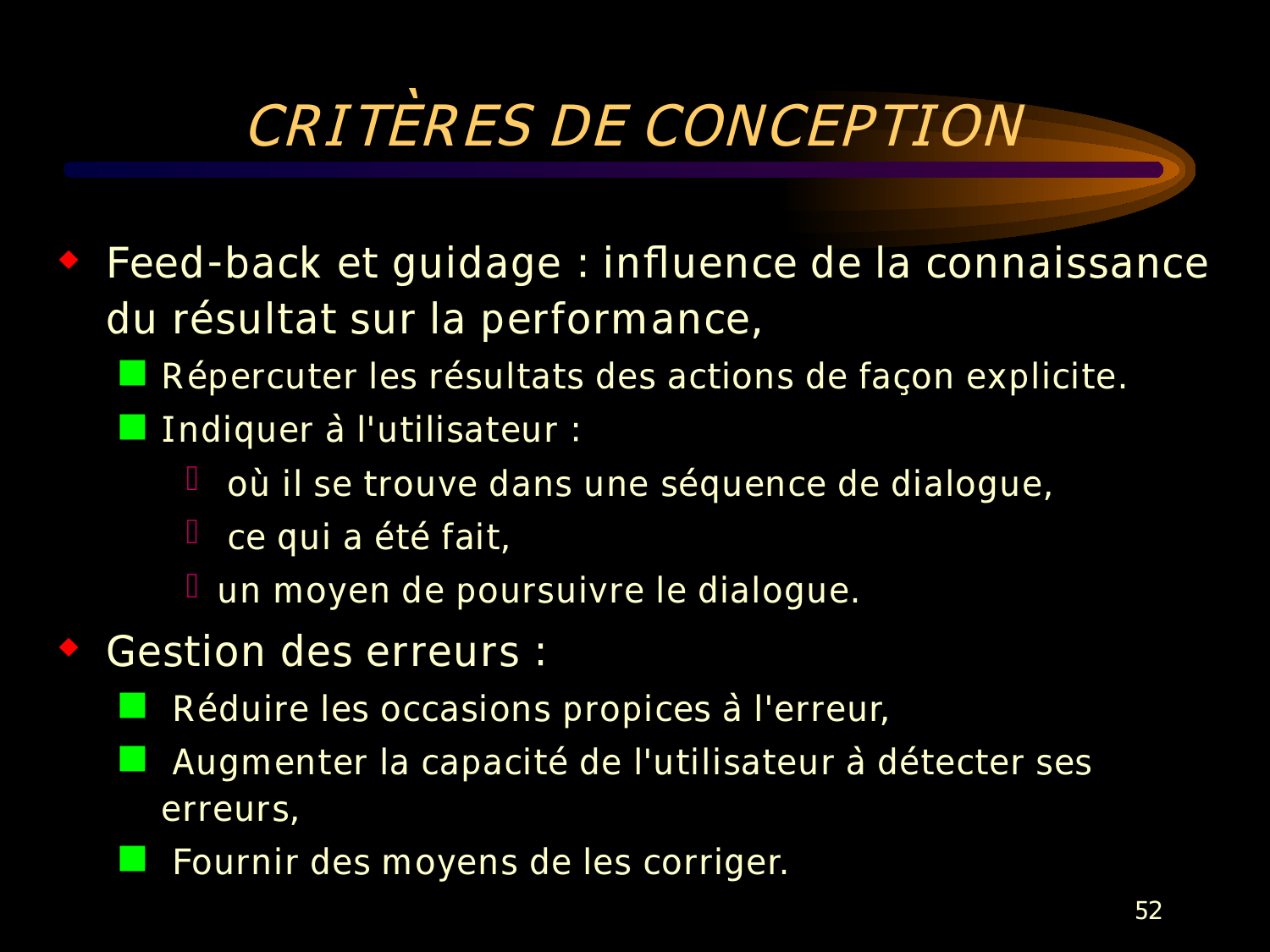

# CRITÈRES DE CONCEPTION
Feed-back et guidage : influence de la connaissance du résultat sur la performance,
Répercuter les résultats des actions de façon explicite.
Indiquer à l'utilisateur :
 où il se trouve dans une séquence de dialogue,
 ce qui a été fait,
un moyen de poursuivre le dialogue.
Gestion des erreurs :
 Réduire les occasions propices à l'erreur,
 Augmenter la capacité de l'utilisateur à détecter ses erreurs,
 Fournir des moyens de les corriger.

52